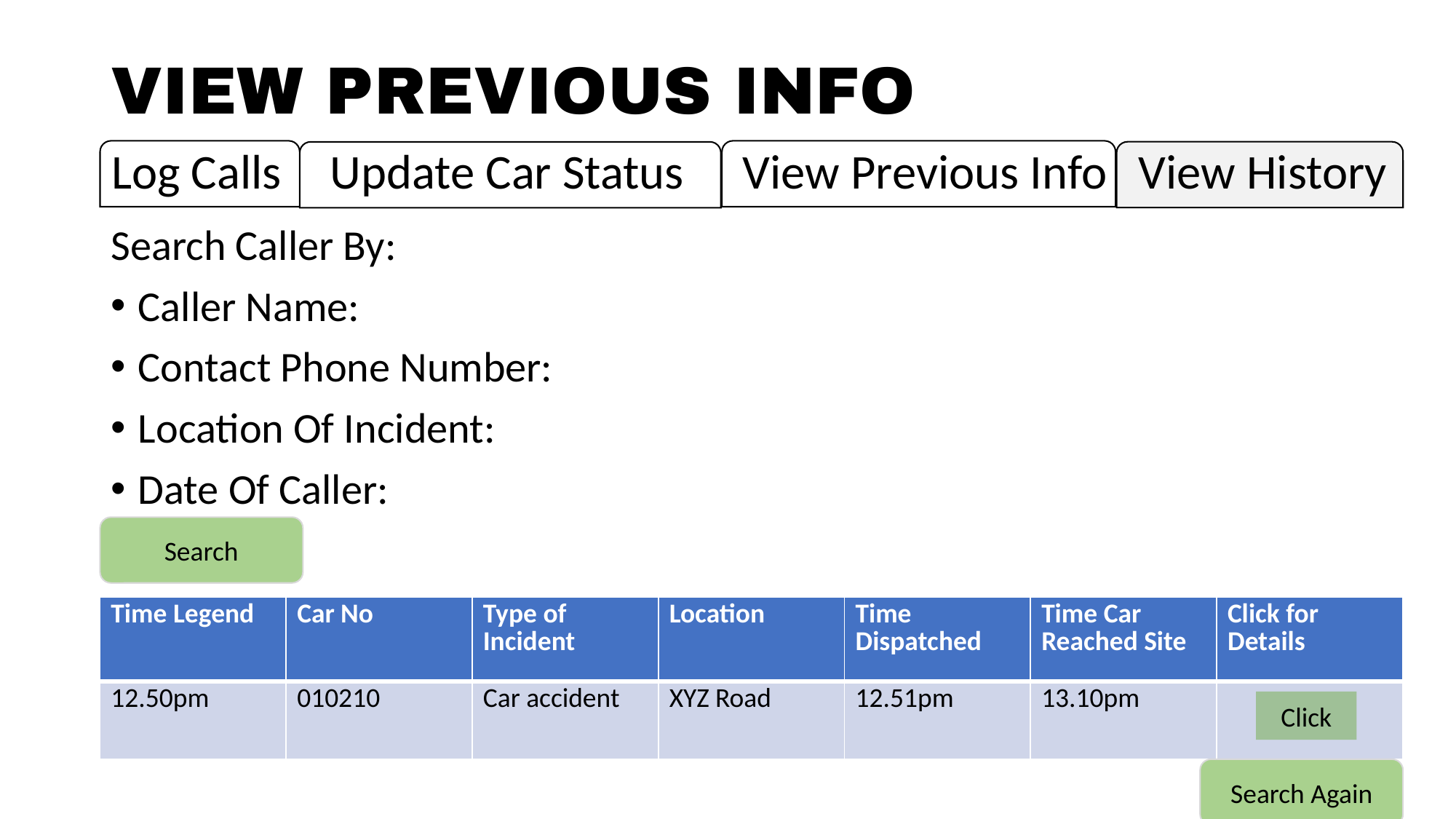

VIEW PREVIOUS INFO

Log Calls
Update Car Status
View Previous Info

View History

Search Caller By:
Caller Name:
Contact Phone Number:
Location Of Incident:
Date Of Caller:

Search
| Time Legend | Car No | Type of Incident | Location | Time Dispatched | Time Car Reached Site | Click for Details |
| --- | --- | --- | --- | --- | --- | --- |
| 12.50pm | 010210 | Car accident | XYZ Road | 12.51pm | 13.10pm |  |
Click
Search Again